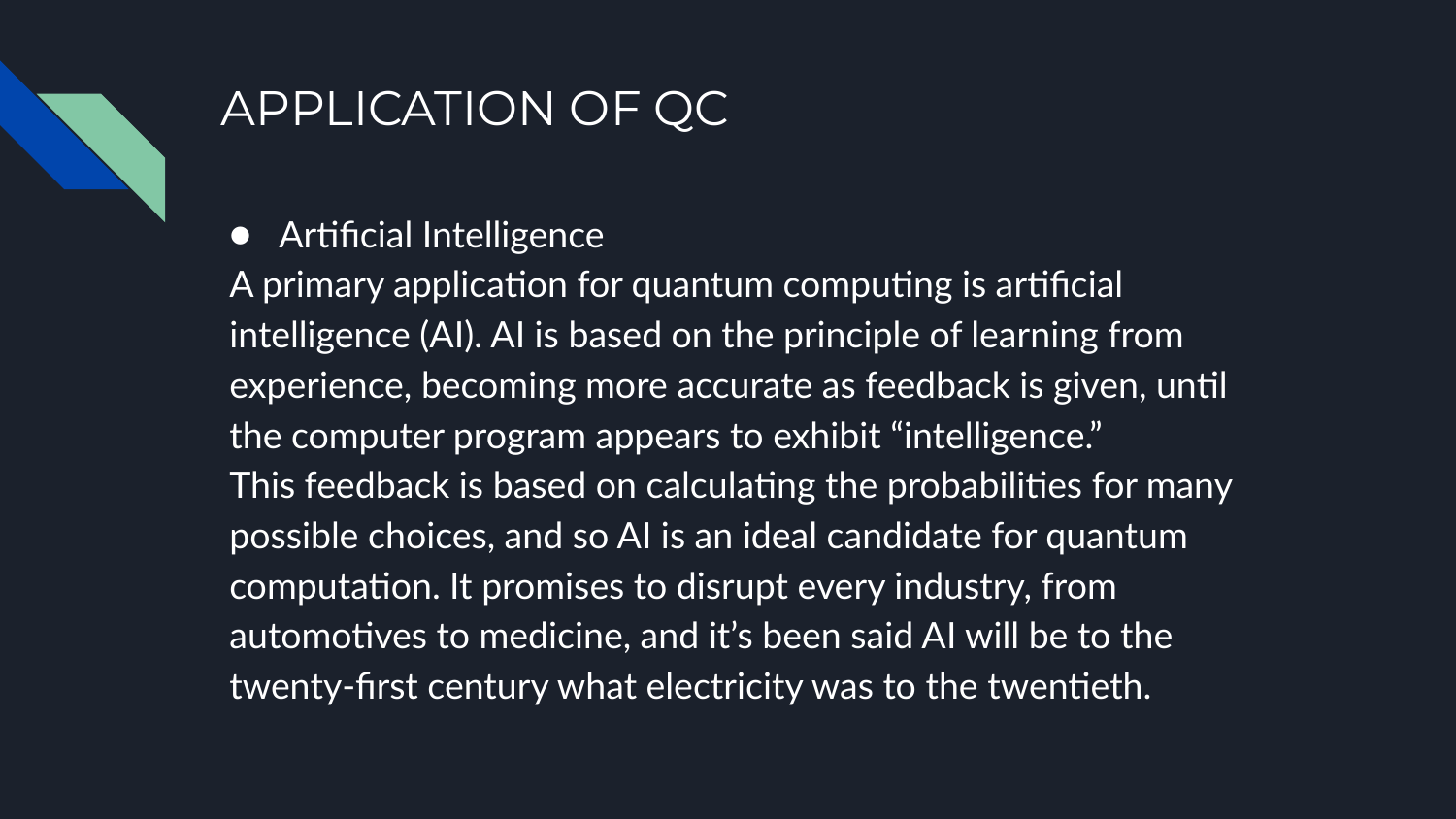

# APPLICATION OF QC
Artificial Intelligence
A primary application for quantum computing is artificial
intelligence (AI). AI is based on the principle of learning from
experience, becoming more accurate as feedback is given, until
the computer program appears to exhibit “intelligence.”
This feedback is based on calculating the probabilities for many
possible choices, and so AI is an ideal candidate for quantum
computation. It promises to disrupt every industry, from
automotives to medicine, and it’s been said AI will be to the
twenty-first century what electricity was to the twentieth.